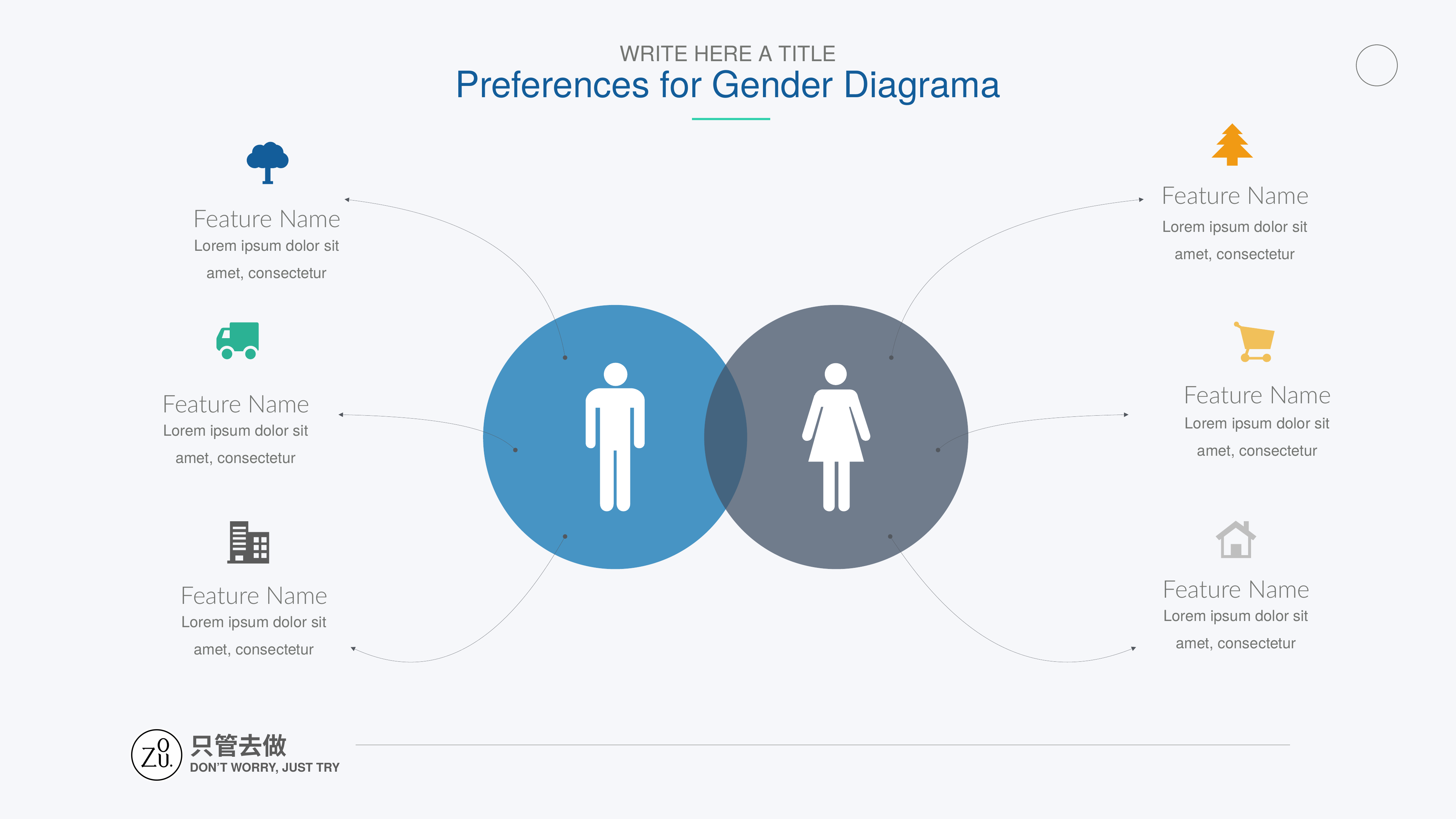

WRITE HERE A TITLE
Preferences for Gender Diagrama
37

Feature Name
Feature Name

Lorem ipsum dolor sit amet, consectetur
Lorem ipsum dolor sit amet, consectetur

Feature Name
Feature Name
Lorem ipsum dolor sit amet, consectetur
Lorem ipsum dolor sit amet, consectetur

Feature Name
Feature Name
Lorem ipsum dolor sit amet, consectetur
Lorem ipsum dolor sit amet, consectetur